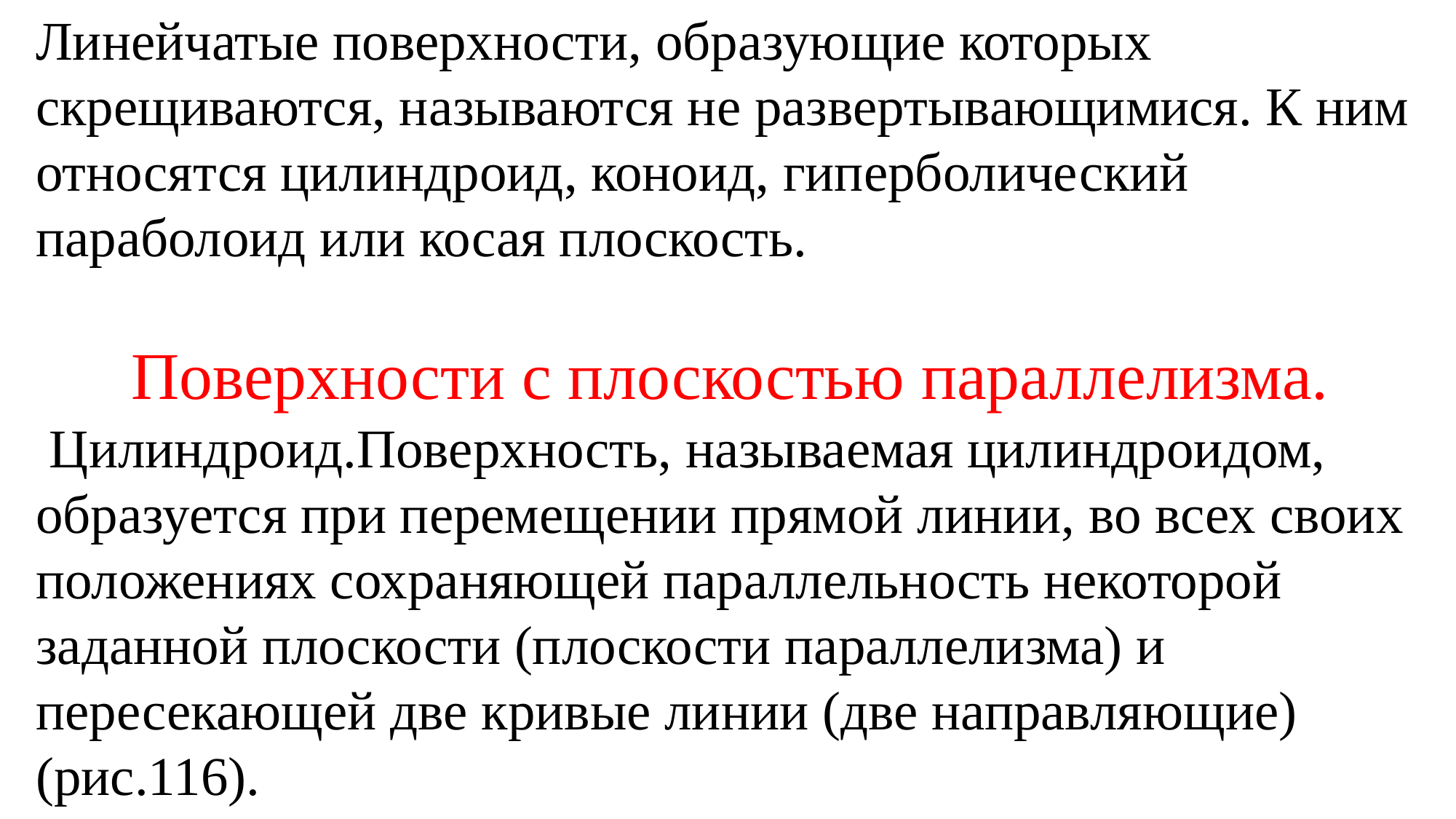

Линейчатые поверхности, образующие которых скрещиваются, называются не развертывающимися. К ним относятся цилиндроид, коноид, гиперболический параболоид или косая плоскость.

       Поверхности с плоскостью параллелизма.
 Цилиндроид.Поверхность, называемая цилиндроидом, образуется при перемещении прямой линии, во всех своих положениях сохраняющей параллельность некоторой заданной плоскости (плоскости параллелизма) и пересекающей две кривые линии (две направляющие) (рис.116).